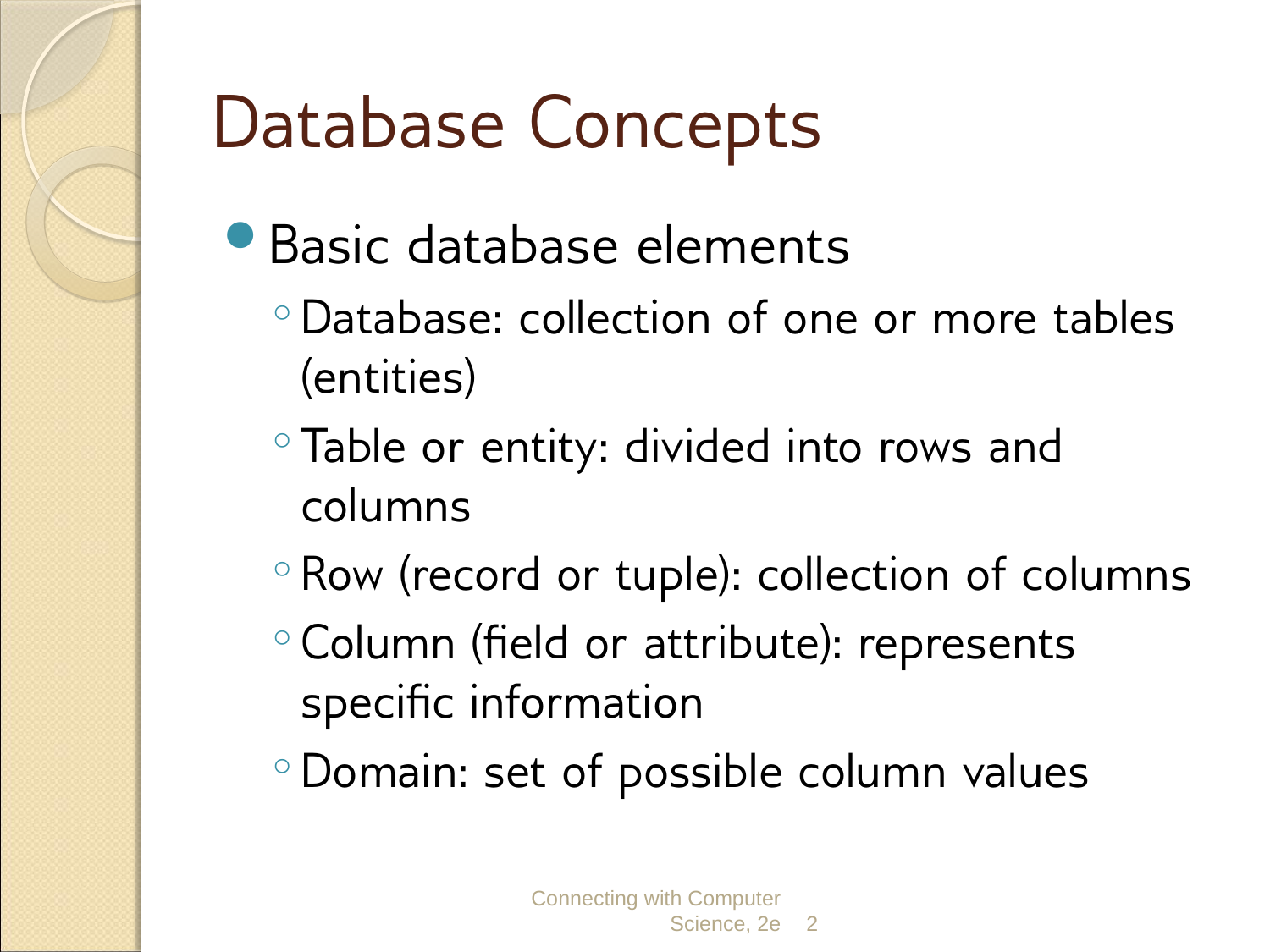

# Database Concepts
Basic database elements
Database: collection of one or more tables (entities)
Table or entity: divided into rows and columns
Row (record or tuple): collection of columns
Column (field or attribute): represents specific information
Domain: set of possible column values
Connecting with Computer Science, 2e
2